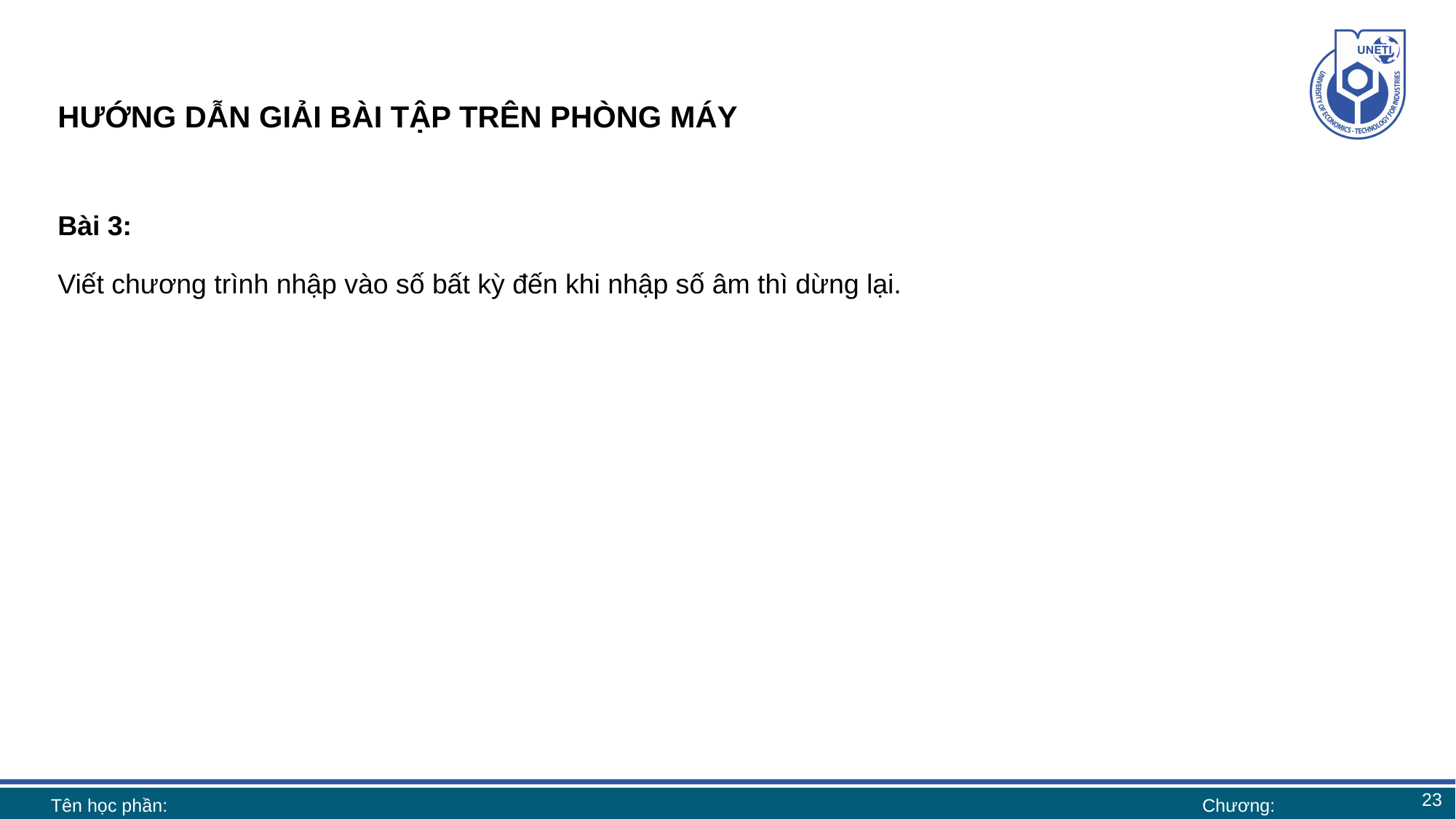

# HƯỚNG DẪN GIẢI BÀI TẬP TRÊN PHÒNG MÁY
Bài 3:
Viết chương trình nhập vào số bất kỳ đến khi nhập số âm thì dừng lại.
23
Tên học phần:
Chương: